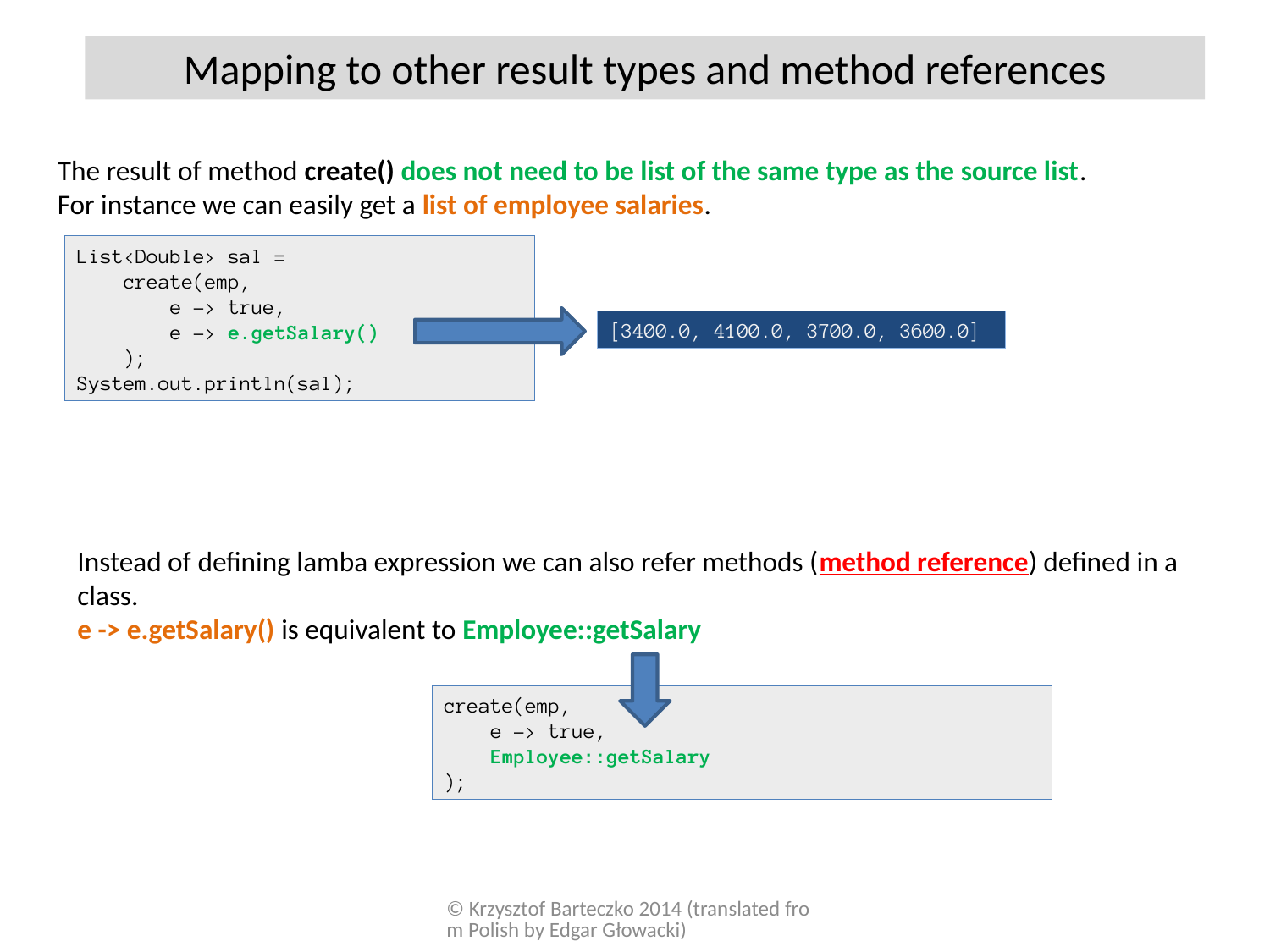

Mapping to other result types and method references
The result of method create() does not need to be list of the same type as the source list.
For instance we can easily get a list of employee salaries.
List<Double> sal =
    create(emp,
        e -> true,
        e -> e.getSalary()
    );
System.out.println(sal);

[3400.0, 4100.0, 3700.0, 3600.0]
Instead of defining lamba expression we can also refer methods (method reference) defined in a class.
e -> e.getSalary() is equivalent to Employee::getSalary

create(emp,
    e -> true,
    Employee::getSalary
);
© Krzysztof Barteczko 2014 (translated from Polish by Edgar Głowacki)